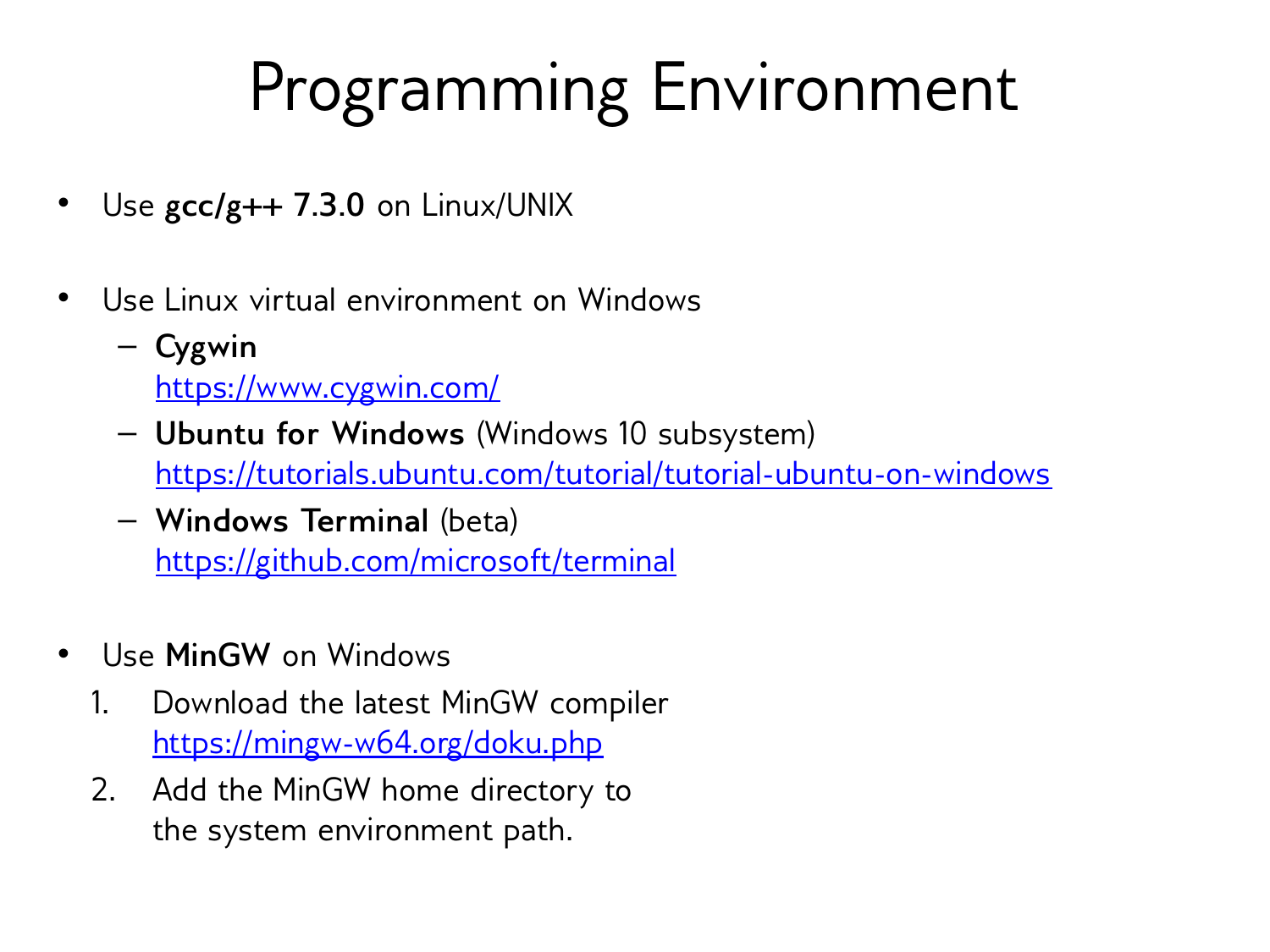

# Programming Environment
Use gcc/g++ 7.3.0 on Linux/UNIX

Use Linux virtual environment on Windows
Cygwin
https://www.cygwin.com/
Ubuntu for Windows (Windows 10 subsystem)
https://tutorials.ubuntu.com/tutorial/tutorial-ubuntu-on-windows
Windows Terminal (beta)
https://github.com/microsoft/terminal

Use MinGW on Windows
Download the latest MinGW compiler
https://mingw-w64.org/doku.php
Add the MinGW home directory to
the system environment path.